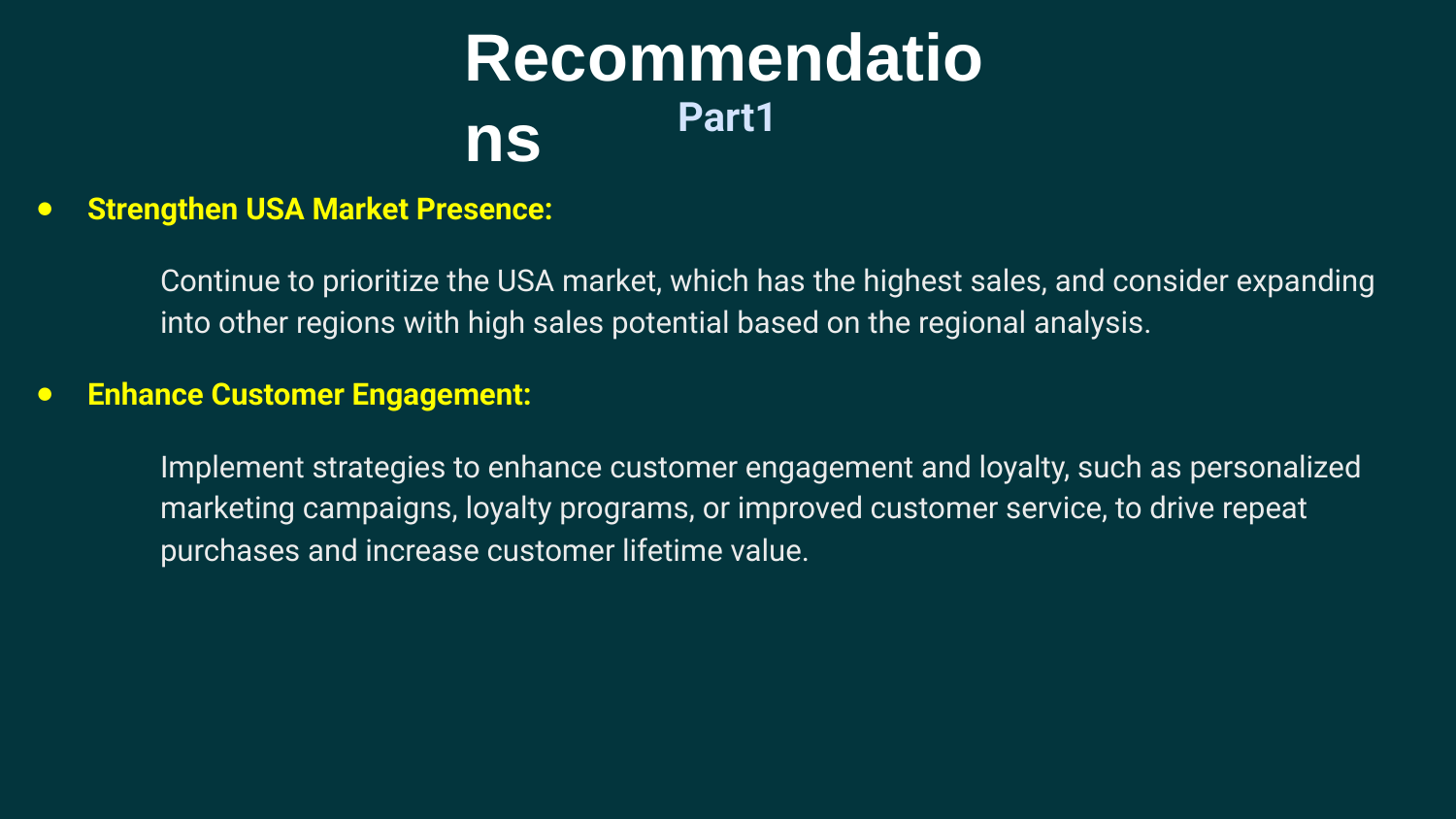

Recommendations
Part1
Strengthen USA Market Presence:
Continue to prioritize the USA market, which has the highest sales, and consider expanding into other regions with high sales potential based on the regional analysis.
Enhance Customer Engagement:
Implement strategies to enhance customer engagement and loyalty, such as personalized marketing campaigns, loyalty programs, or improved customer service, to drive repeat purchases and increase customer lifetime value.